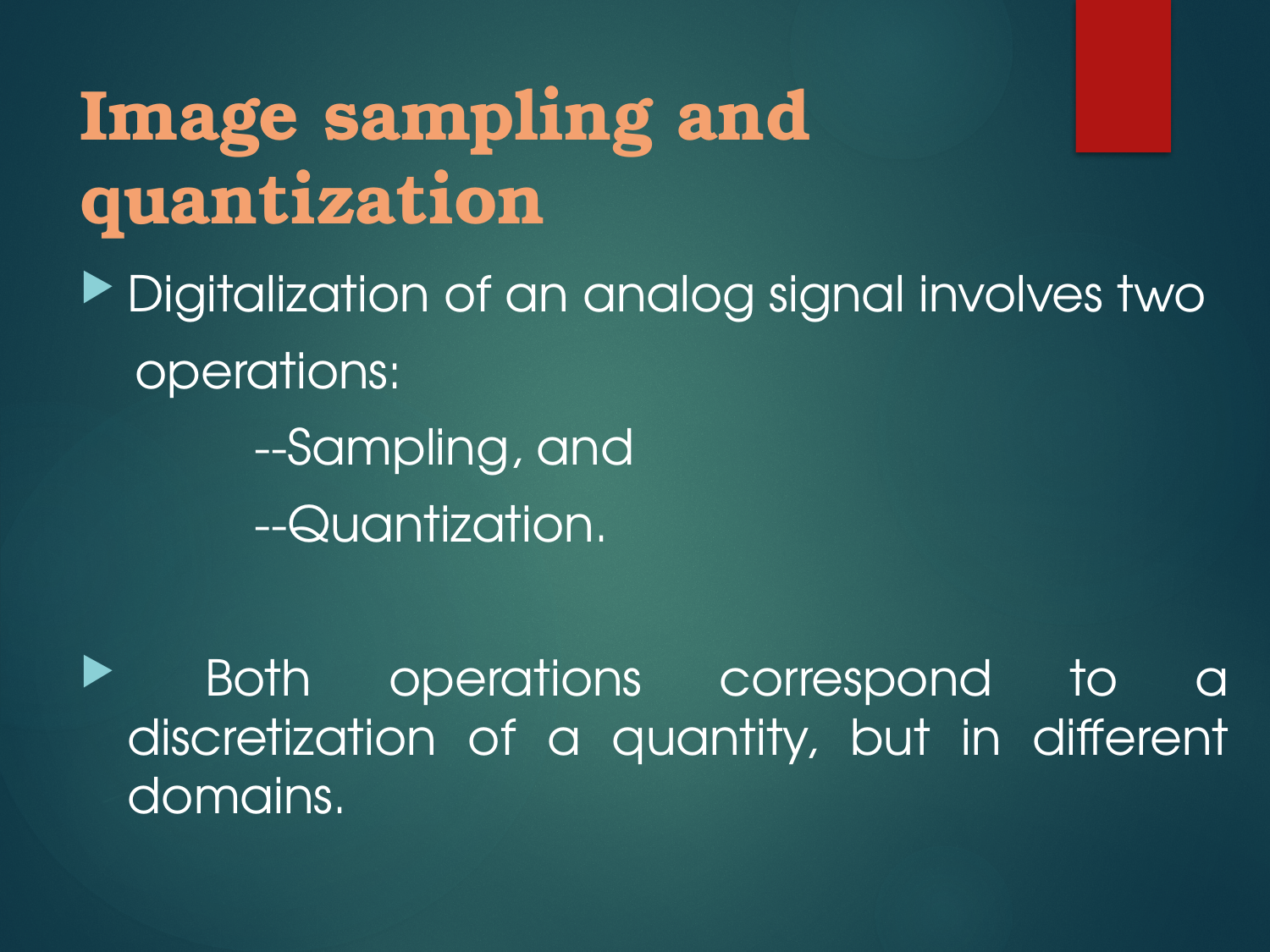

# Image sampling and quantization
Digitalization of an analog signal involves two
    operations:
		--Sampling, and
		--Quantization.

 Both operations correspond to a discretization of a quantity, but in different domains.